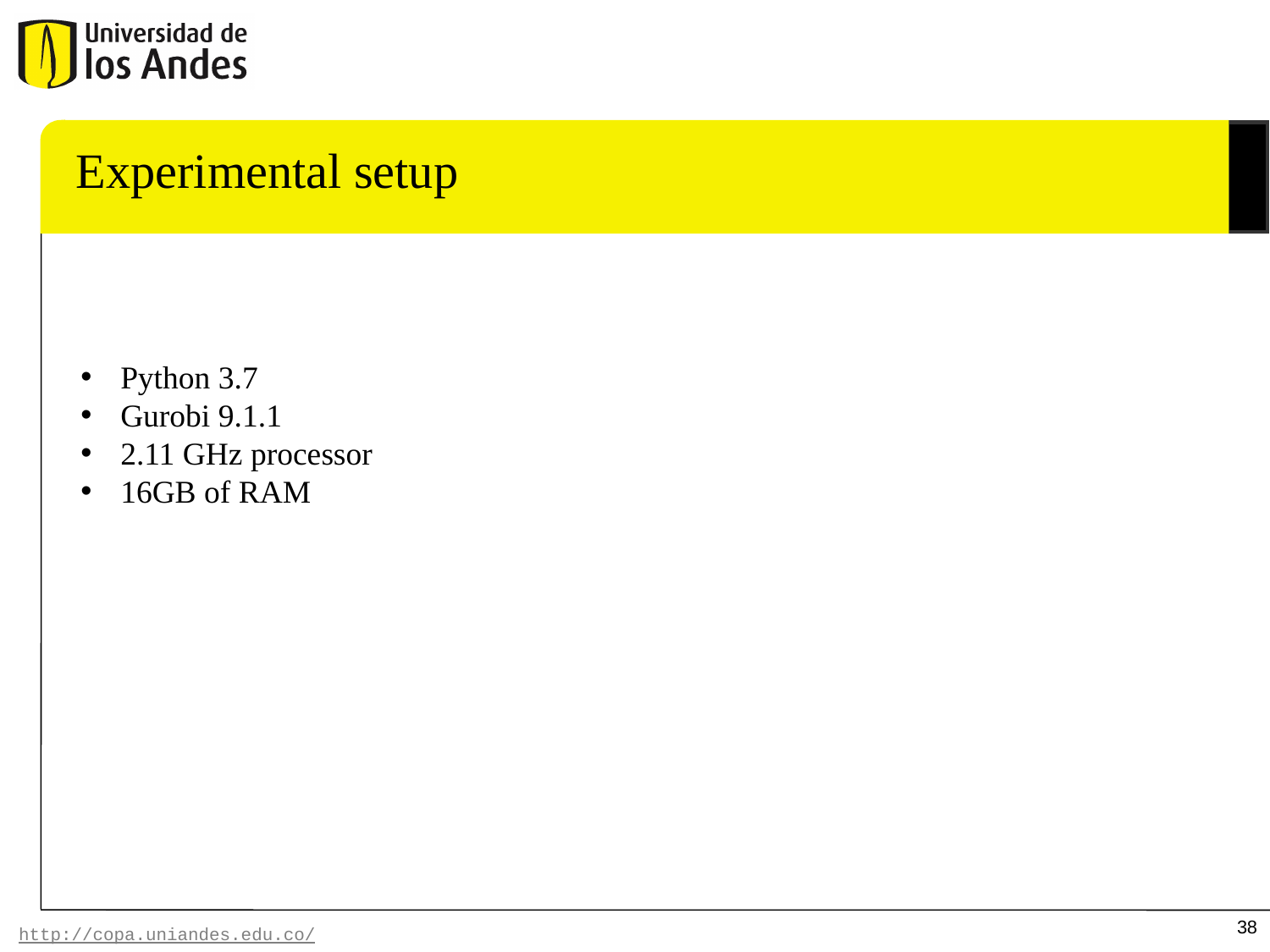

Experimental setup

Python 3.7
Gurobi 9.1.1
2.11 GHz processor
16GB of RAM

38